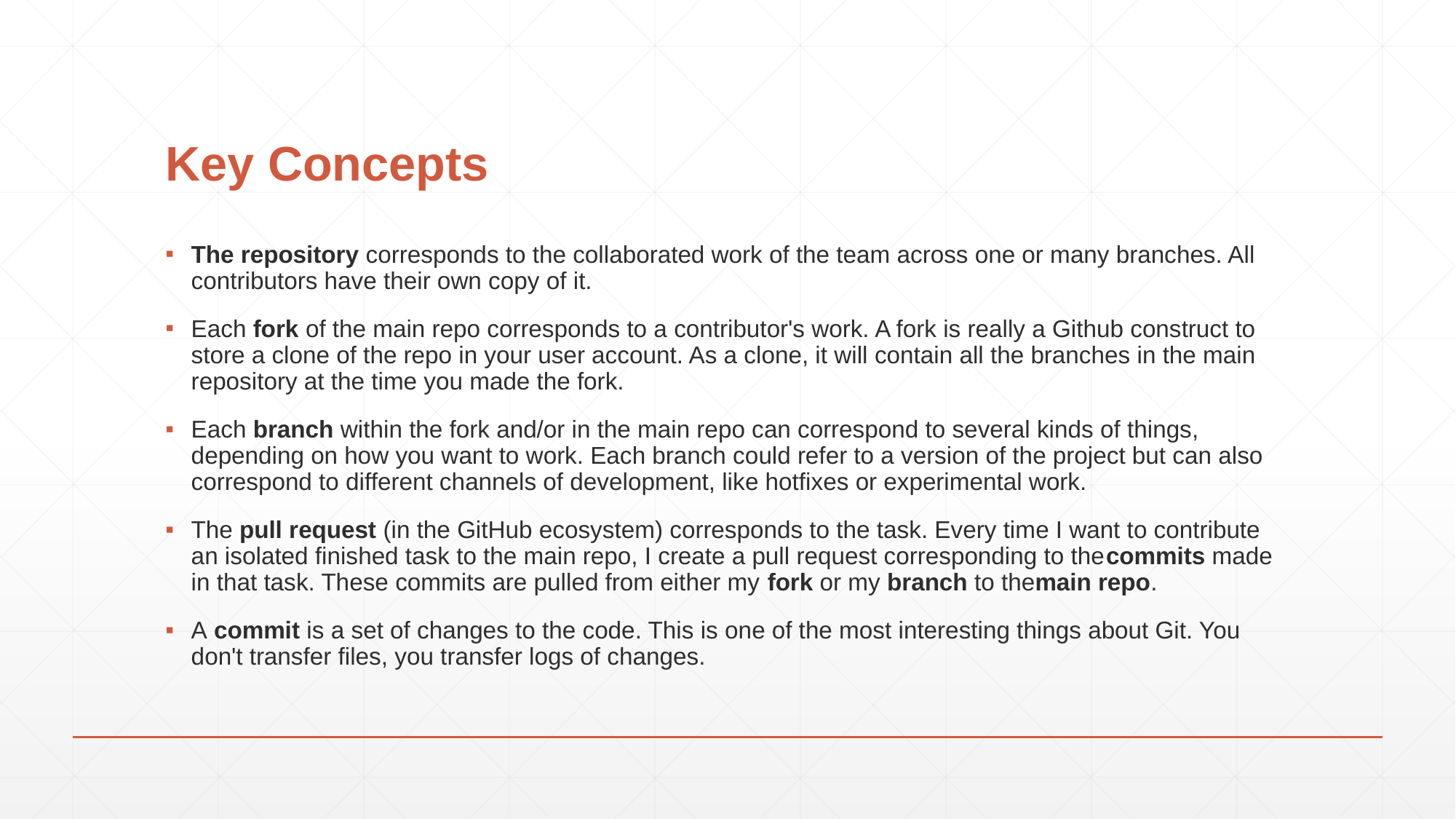

# Key Concepts
The repository corresponds to the collaborated work of the team across one or many branches. All contributors have their own copy of it.
Each fork of the main repo corresponds to a contributor's work. A fork is really a Github construct to store a clone of the repo in your user account. As a clone, it will contain all the branches in the main repository at the time you made the fork.
Each branch within the fork and/or in the main repo can correspond to several kinds of things, depending on how you want to work. Each branch could refer to a version of the project but can also correspond to different channels of development, like hotfixes or experimental work.
The pull request (in the GitHub ecosystem) corresponds to the task. Every time I want to contribute an isolated finished task to the main repo, I create a pull request corresponding to thecommits made in that task. These commits are pulled from either my fork or my branch to themain repo.
A commit is a set of changes to the code. This is one of the most interesting things about Git. You don't transfer files, you transfer logs of changes.